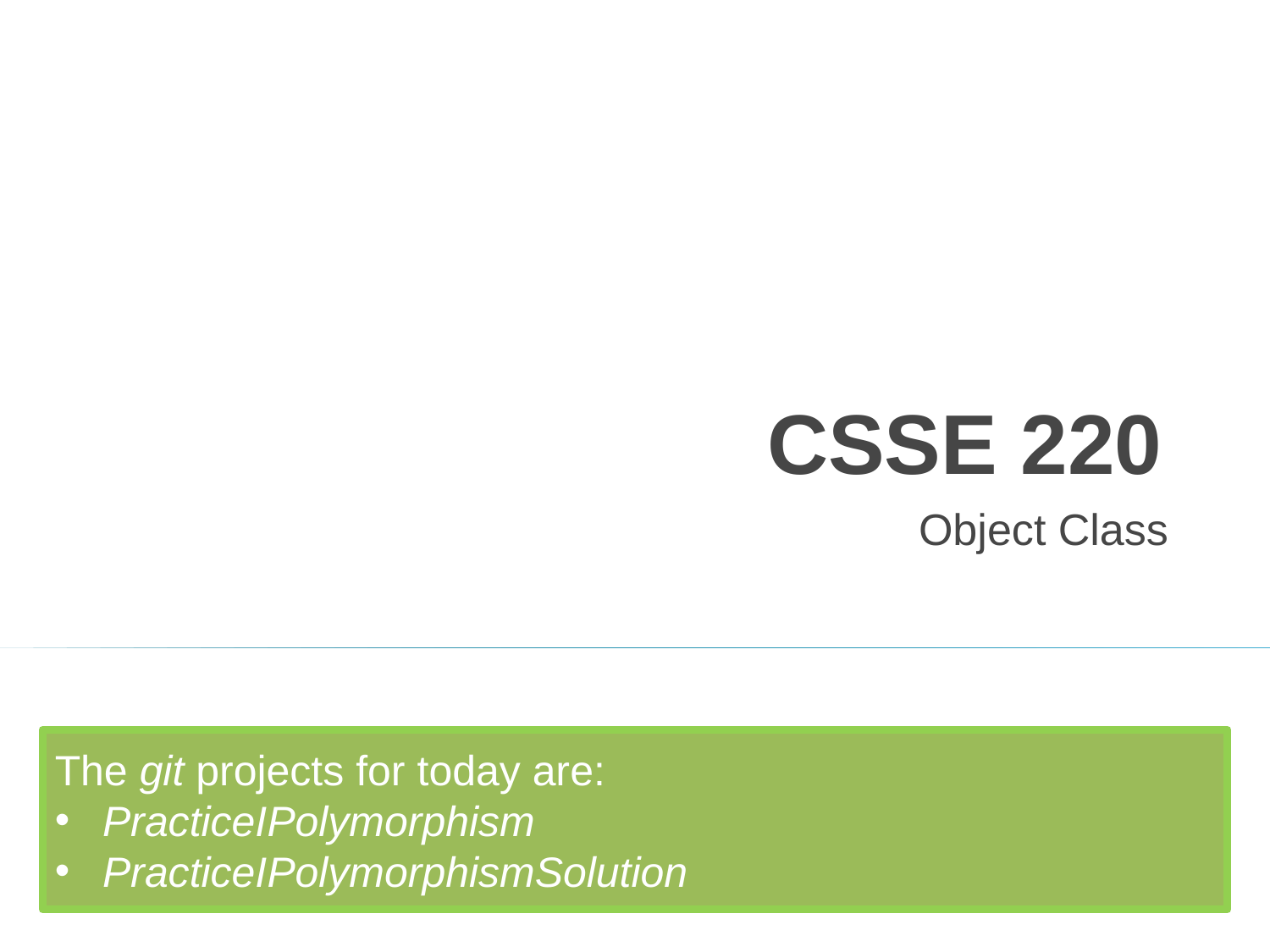

# CSSE 220
Object Class
The git projects for today are:
PracticeIPolymorphism
PracticeIPolymorphismSolution